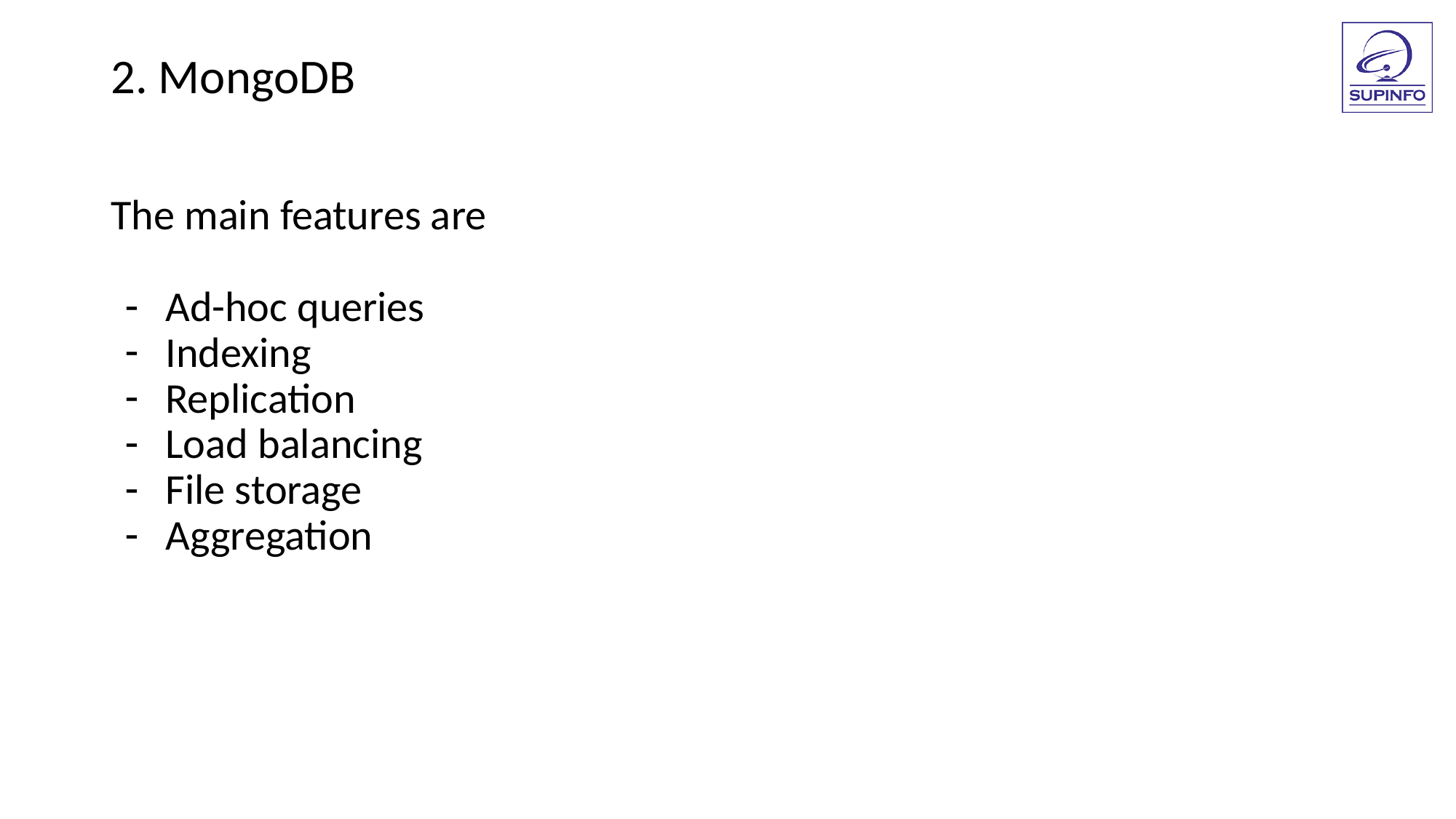

2. MongoDB
The main features are

Ad-hoc queries
Indexing
Replication
Load balancing
File storage
Aggregation